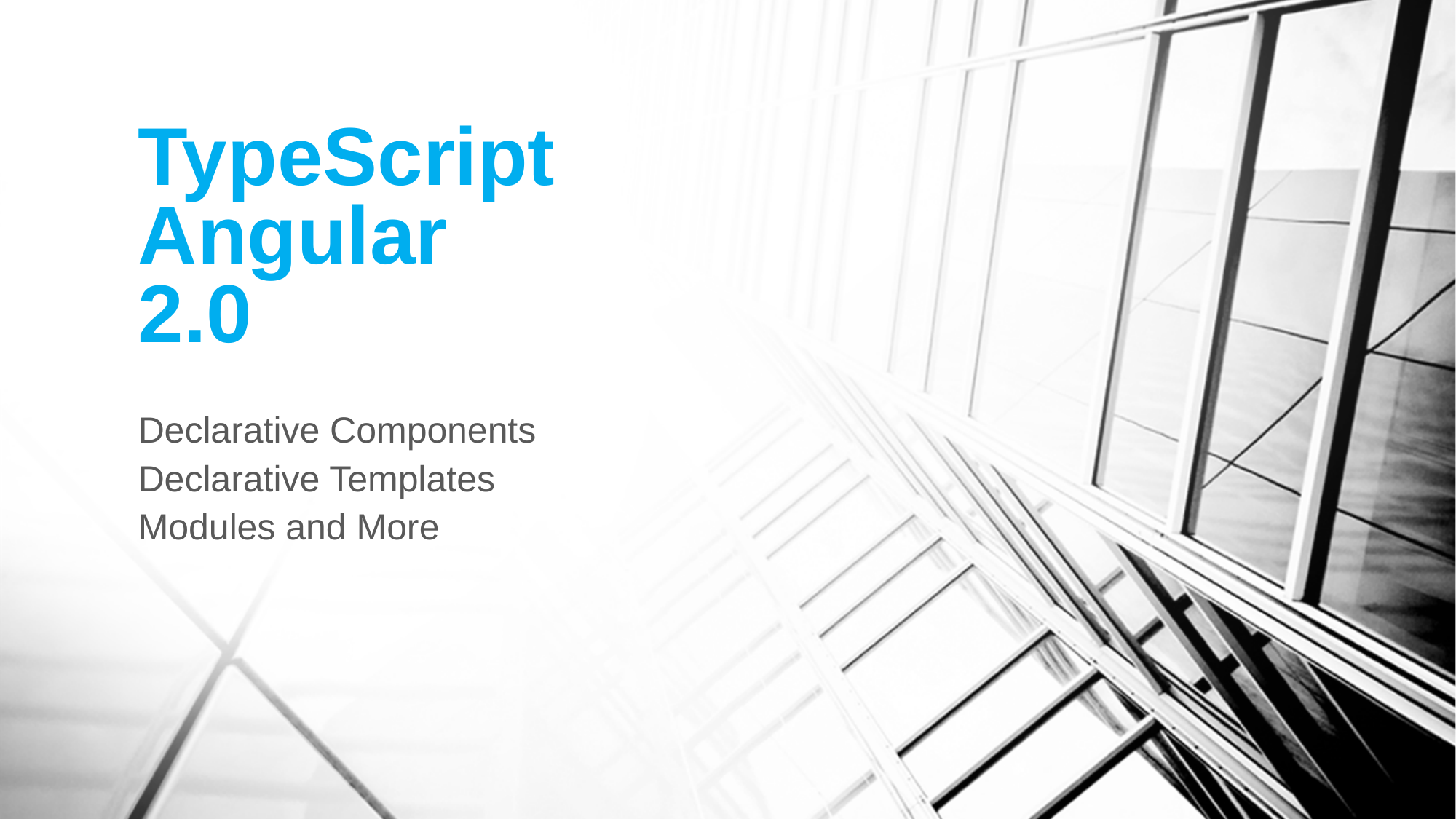

# TypeScript Angular 2.0
Declarative Components
Declarative Templates
Modules and More